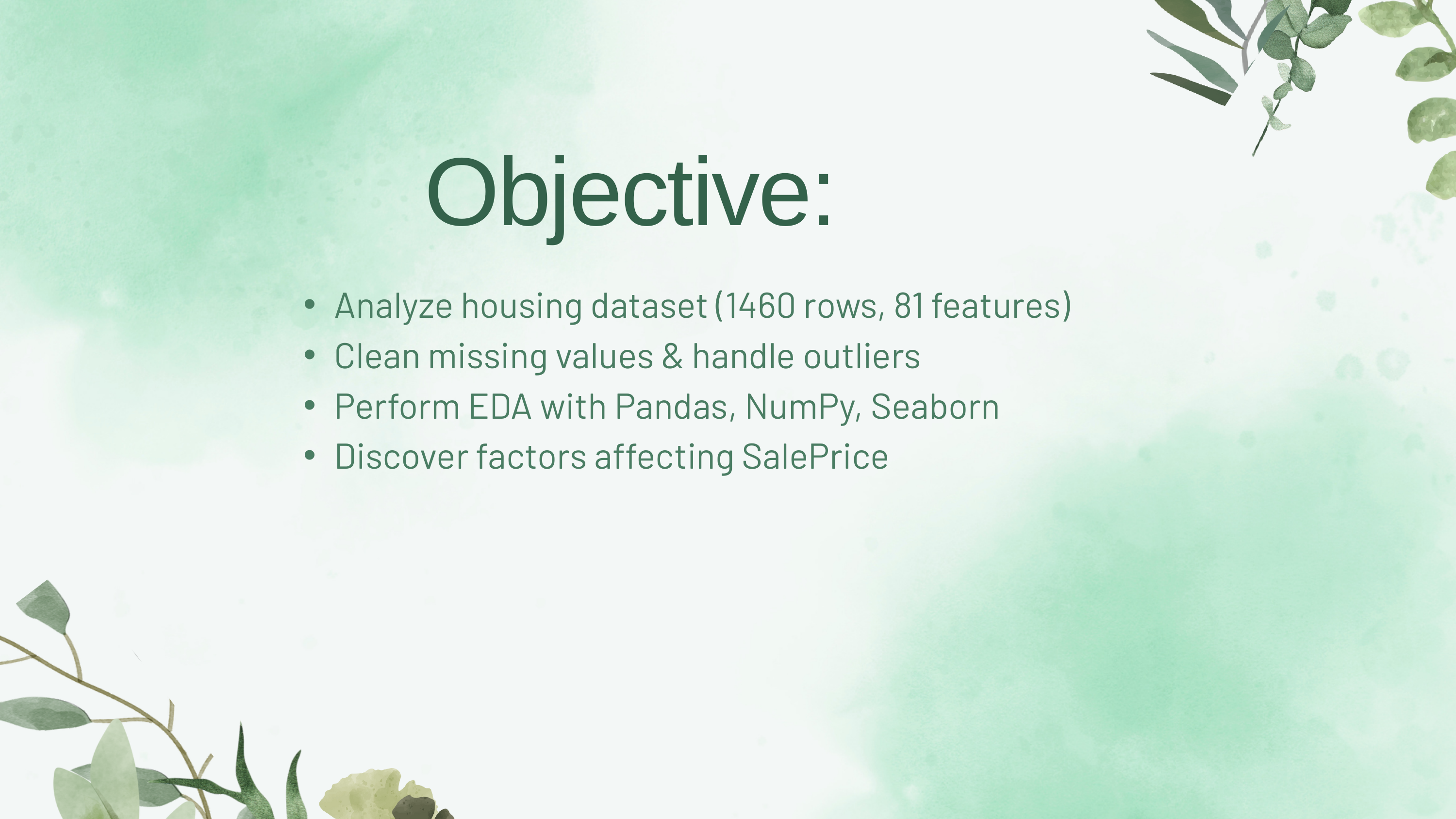

Objective:
Analyze housing dataset (1460 rows, 81 features)
Clean missing values & handle outliers
Perform EDA with Pandas, NumPy, Seaborn
Discover factors affecting SalePrice